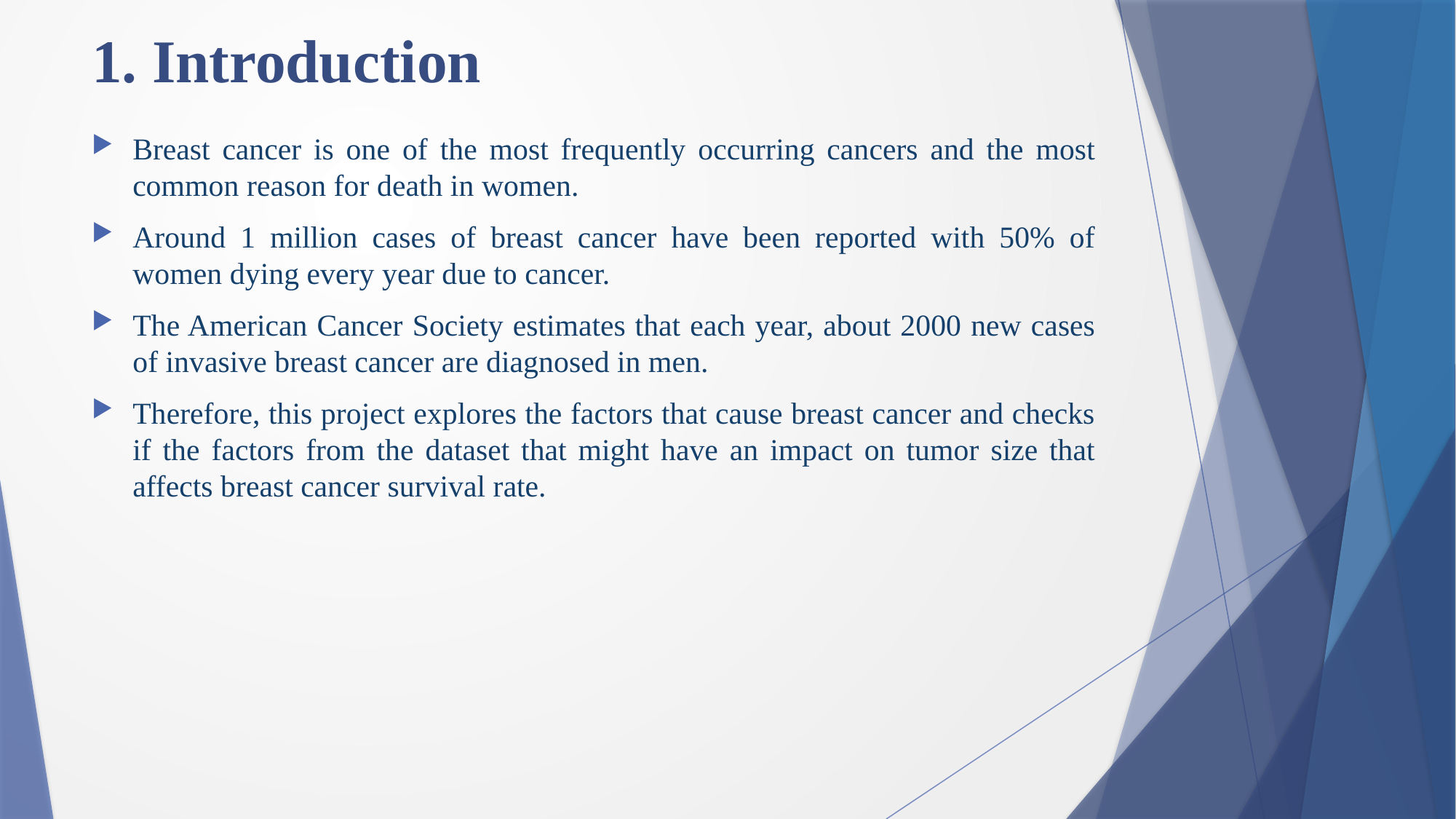

# 1. Introduction
Breast cancer is one of the most frequently occurring cancers and the most common reason for death in women.
Around 1 million cases of breast cancer have been reported with 50% of women dying every year due to cancer.
The American Cancer Society estimates that each year, about 2000 new cases of invasive breast cancer are diagnosed in men.
Therefore, this project explores the factors that cause breast cancer and checks if the factors from the dataset that might have an impact on tumor size that affects breast cancer survival rate.